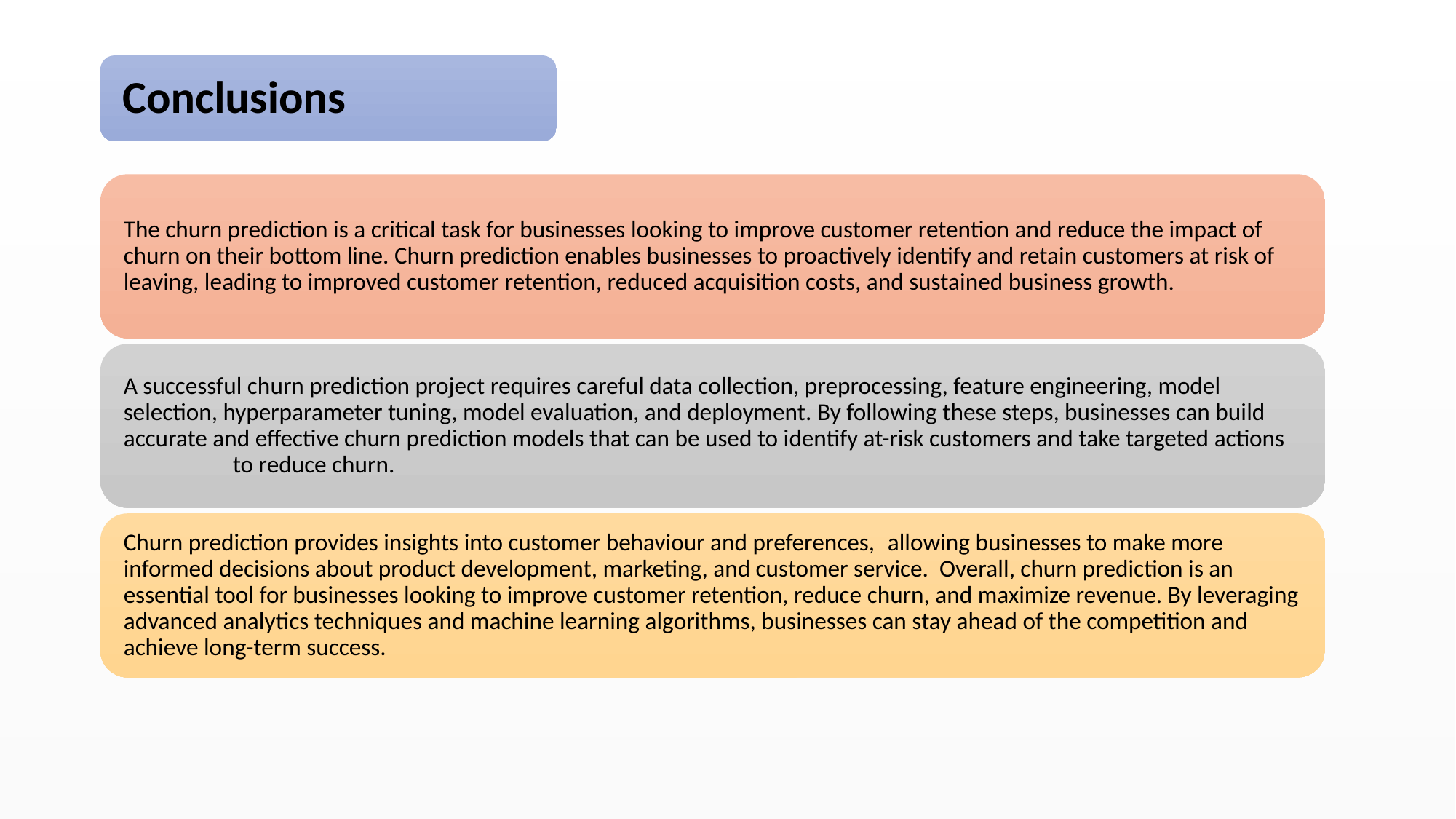

Conclusions
The churn prediction is a critical task for businesses looking to improve customer retention and reduce the impact of churn on their bottom line. Churn prediction enables businesses to proactively identify and retain customers at risk of leaving, leading to improved customer retention, reduced acquisition costs, and sustained business growth.
A successful churn prediction project requires careful data collection, preprocessing, feature engineering, model selection, hyperparameter tuning, model evaluation, and deployment. By following these steps, businesses can build accurate and effective churn prediction models that can be used to identify at-risk customers and take targeted actions 	to reduce churn.
Churn prediction provides insights into customer behaviour and preferences, 	allowing businesses to make more informed decisions about product development, marketing, and customer service.  Overall, churn prediction is an essential tool for businesses looking to improve customer retention, reduce churn, and maximize revenue. By leveraging advanced analytics techniques and machine learning algorithms, businesses can stay ahead of the competition and achieve long-term success.